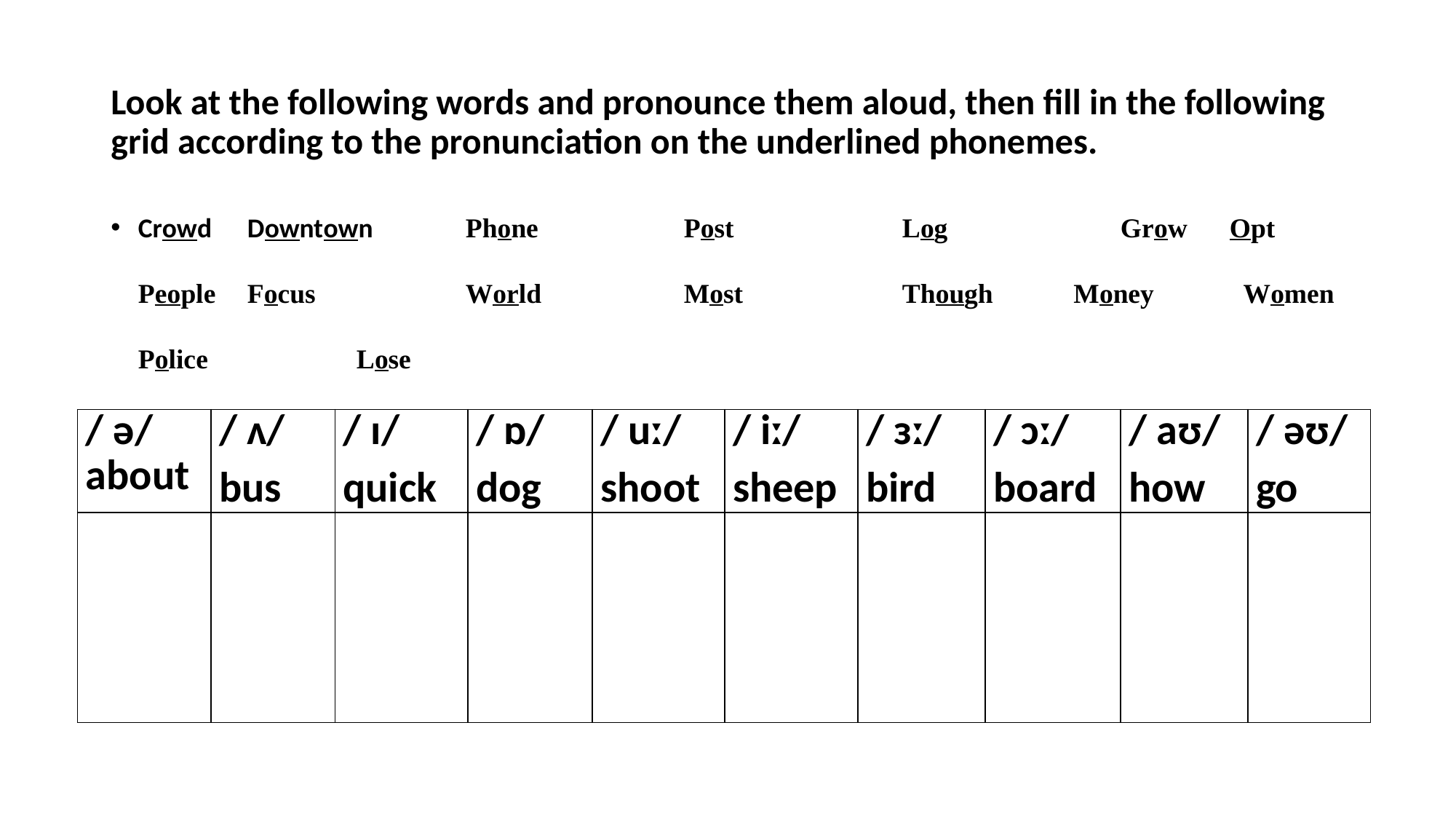

# Look at the following words and pronounce them aloud, then fill in the following grid according to the pronunciation on the underlined phonemes.
Crowd	Downtown	Phone		Post 		Log		Grow	Opt   People 	Focus		World		Most		Though	         Money             Women	Police 		Lose

| / ə/ about | / ʌ/ bus | / ɪ/ quick | / ɒ/ dog | / uː/ shoot | / iː/ sheep | / ɜː/ bird | / ɔː/ board | / aʊ/ how | / əʊ/ go |
| --- | --- | --- | --- | --- | --- | --- | --- | --- | --- |
|  |  |  |  |  |  |  |  |  |  |